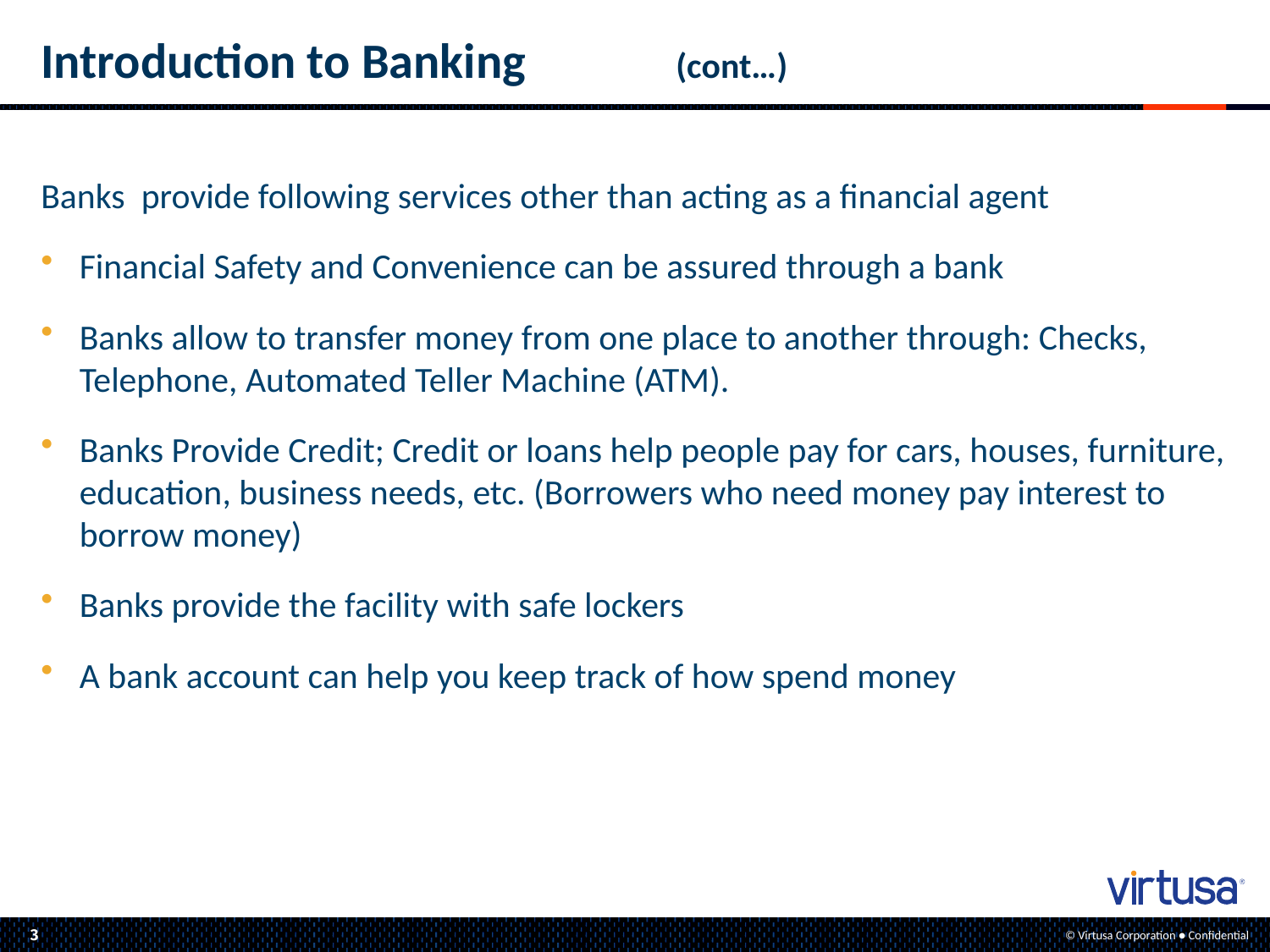

# Introduction to Banking 		(cont…)
Banks  provide following services other than acting as a financial agent
Financial Safety and Convenience can be assured through a bank
Banks allow to transfer money from one place to another through: Checks, Telephone, Automated Teller Machine (ATM).
Banks Provide Credit; Credit or loans help people pay for cars, houses, furniture, education, business needs, etc. (Borrowers who need money pay interest to borrow money)
Banks provide the facility with safe lockers
A bank account can help you keep track of how spend money